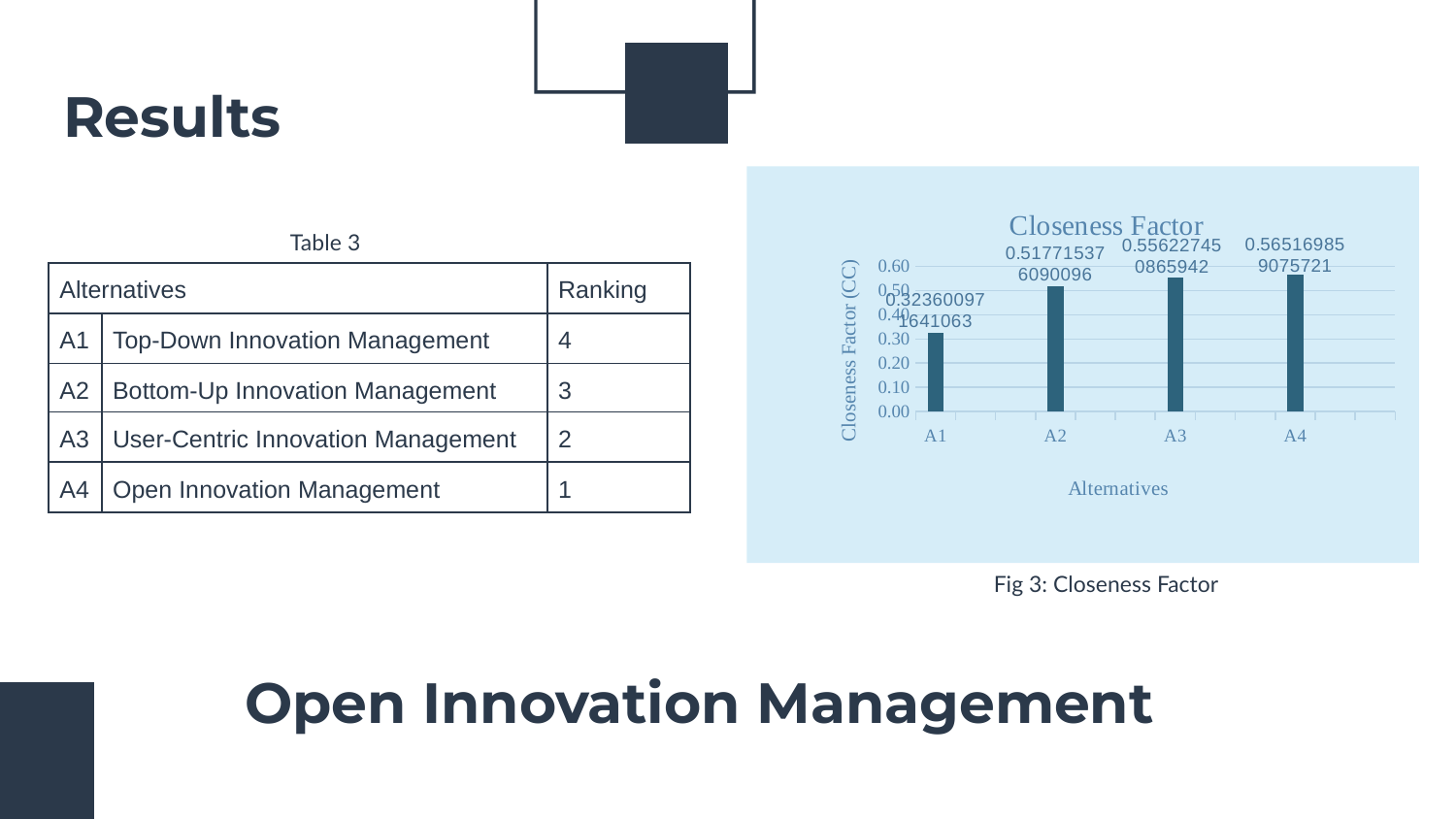

Results

### Chart: Closeness Factor

| Category |  |
|---|---|
| A1 | 0.32360097164106294 |
|  | None |
|  | None |
| A2 | 0.5177153760900959 |
|  | None |
|  | None |
| A3 | 0.5562274508659418 |
|  | None |
|  | None |
| A4 | 0.5651698590757205 |
Table 3
| Alternatives |  | Ranking |
| --- | --- | --- |
| A1 | Top-Down Innovation Management | 4 |
| A2 | Bottom-Up Innovation Management | 3 |
| A3 | User-Centric Innovation Management | 2 |
| A4 | Open Innovation Management | 1 |
Fig 3: Closeness Factor
Open Innovation Management